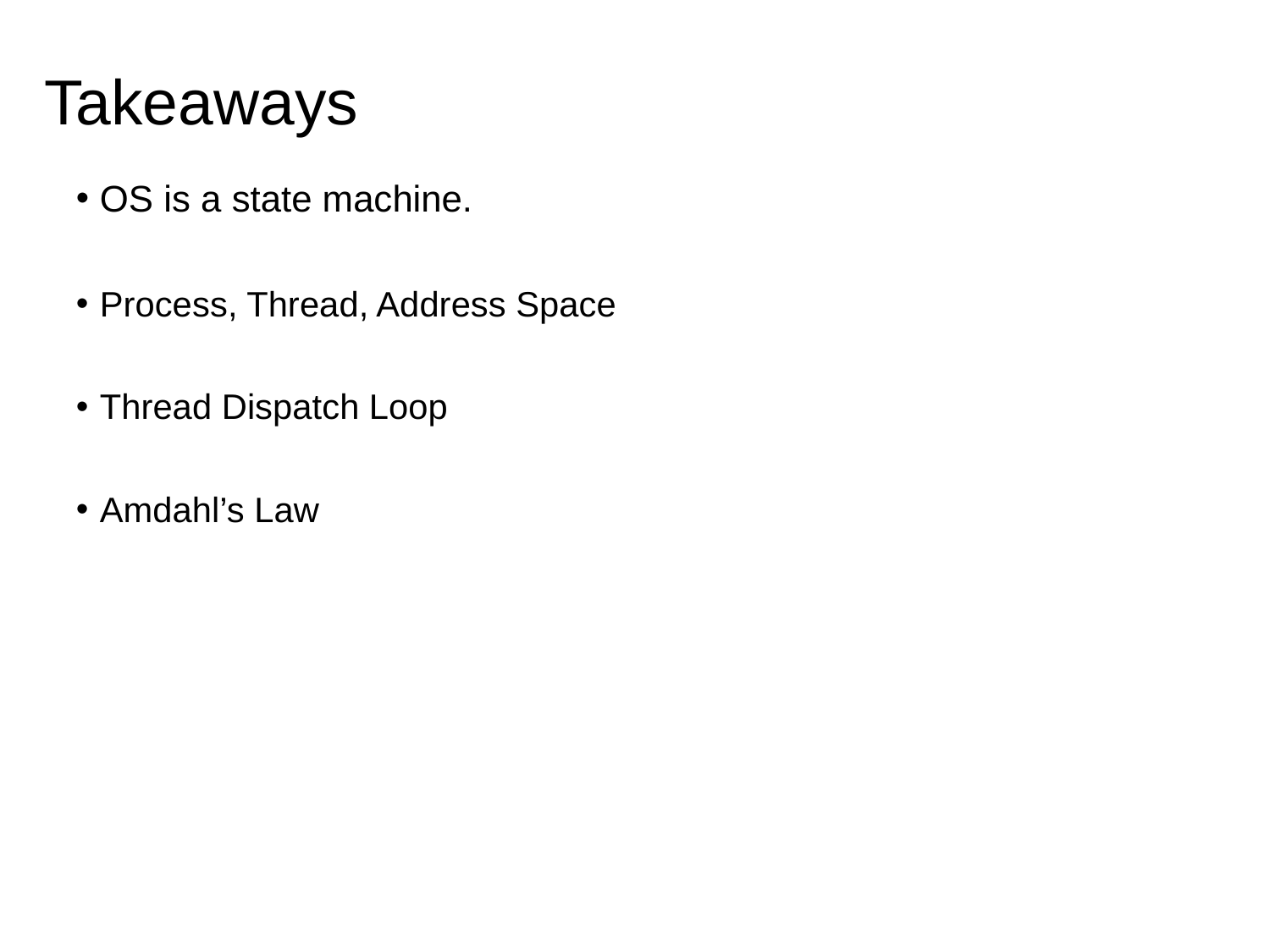

Takeaways
OS is a state machine.

Process, Thread, Address Space

Thread Dispatch Loop

Amdahl’s Law